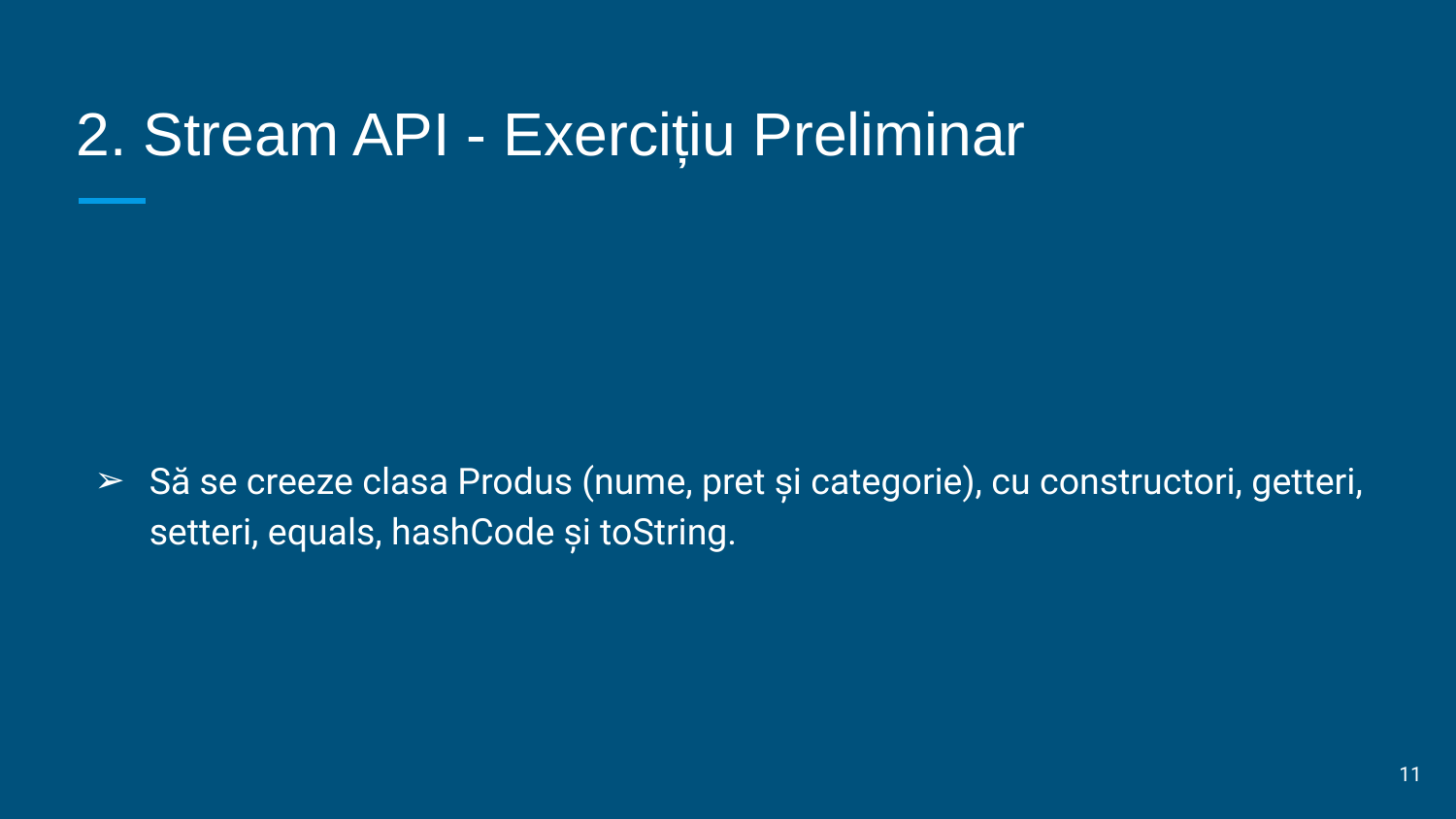

# 2. Stream API - Exercițiu Preliminar
Să se creeze clasa Produs (nume, pret și categorie), cu constructori, getteri, setteri, equals, hashCode și toString.
11